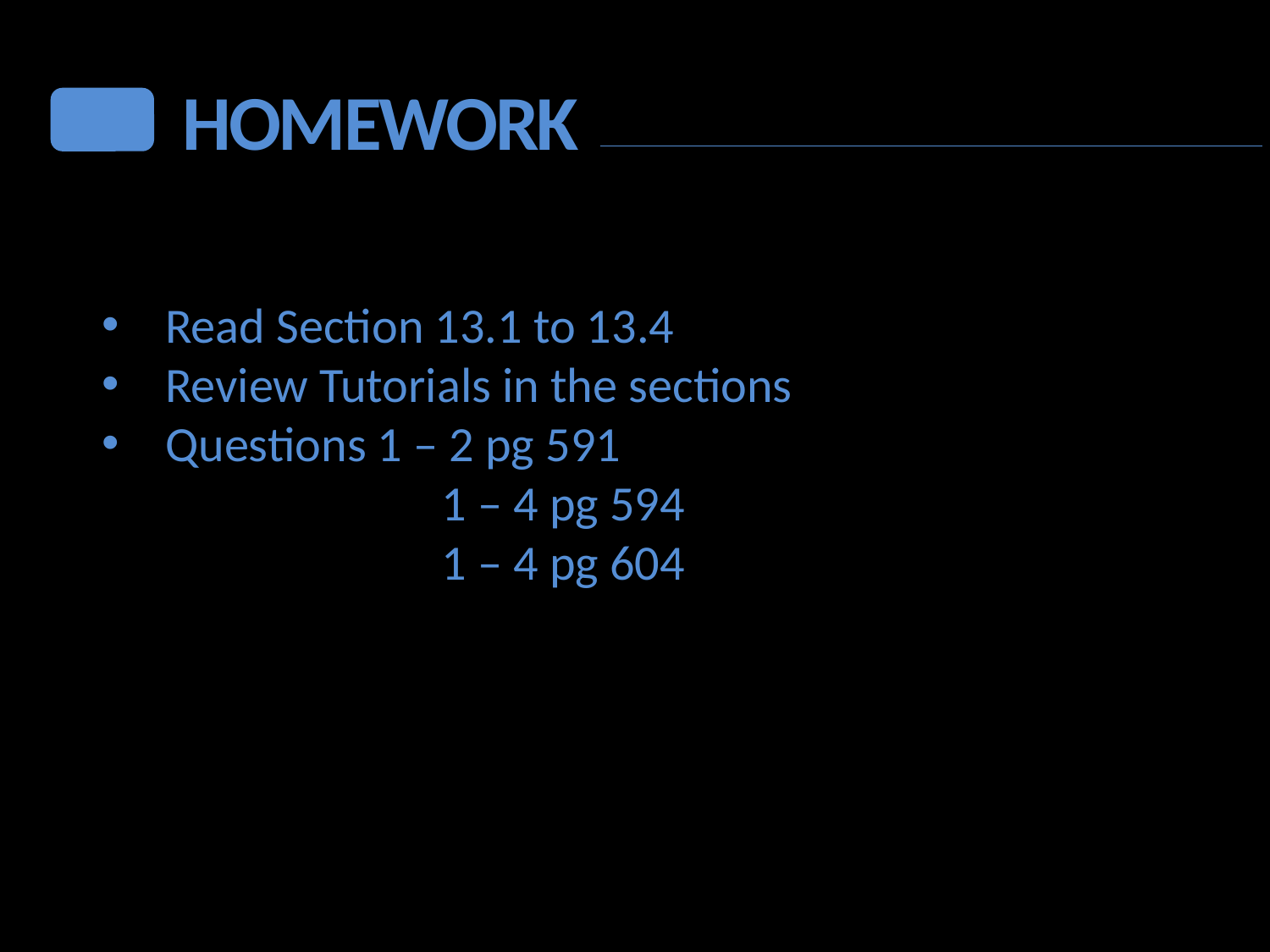

HOMEWORK

Read Section 13.1 to 13.4
Review Tutorials in the sections
Questions 1 – 2 pg 591
	  1 – 4 pg 594
	  1 – 4 pg 604